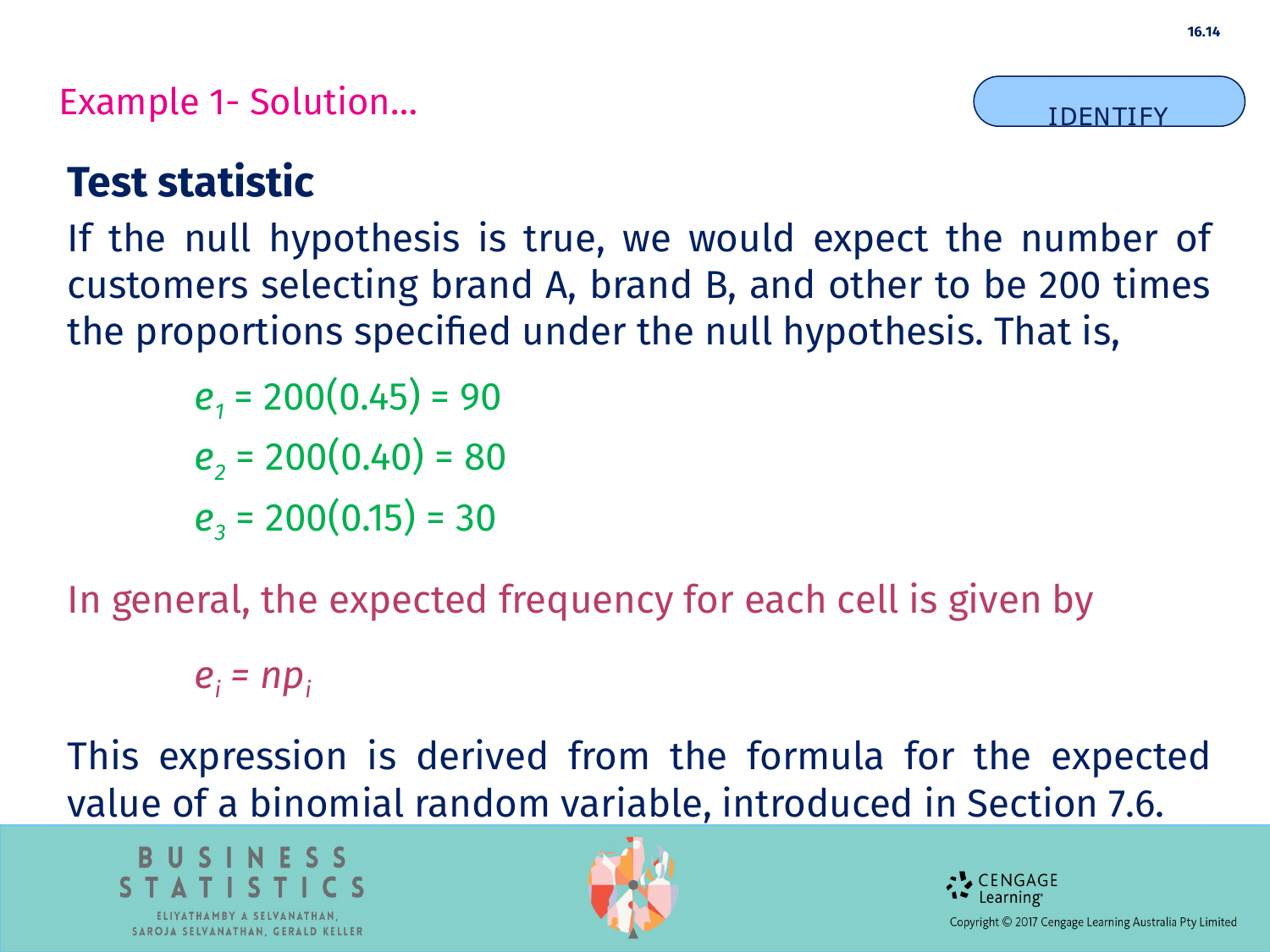

16.14
Example 1- Solution…
IDENTIFY
Test statistic
If the null hypothesis is true, we would expect the number of customers selecting brand A, brand B, and other to be 200 times the proportions specified under the null hypothesis. That is,
	e1 = 200(0.45) = 90
 	e2 = 200(0.40) = 80
	e3 = 200(0.15) = 30
In general, the expected frequency for each cell is given by
	ei = npi
This expression is derived from the formula for the expected value of a binomial random variable, introduced in Section 7.6.